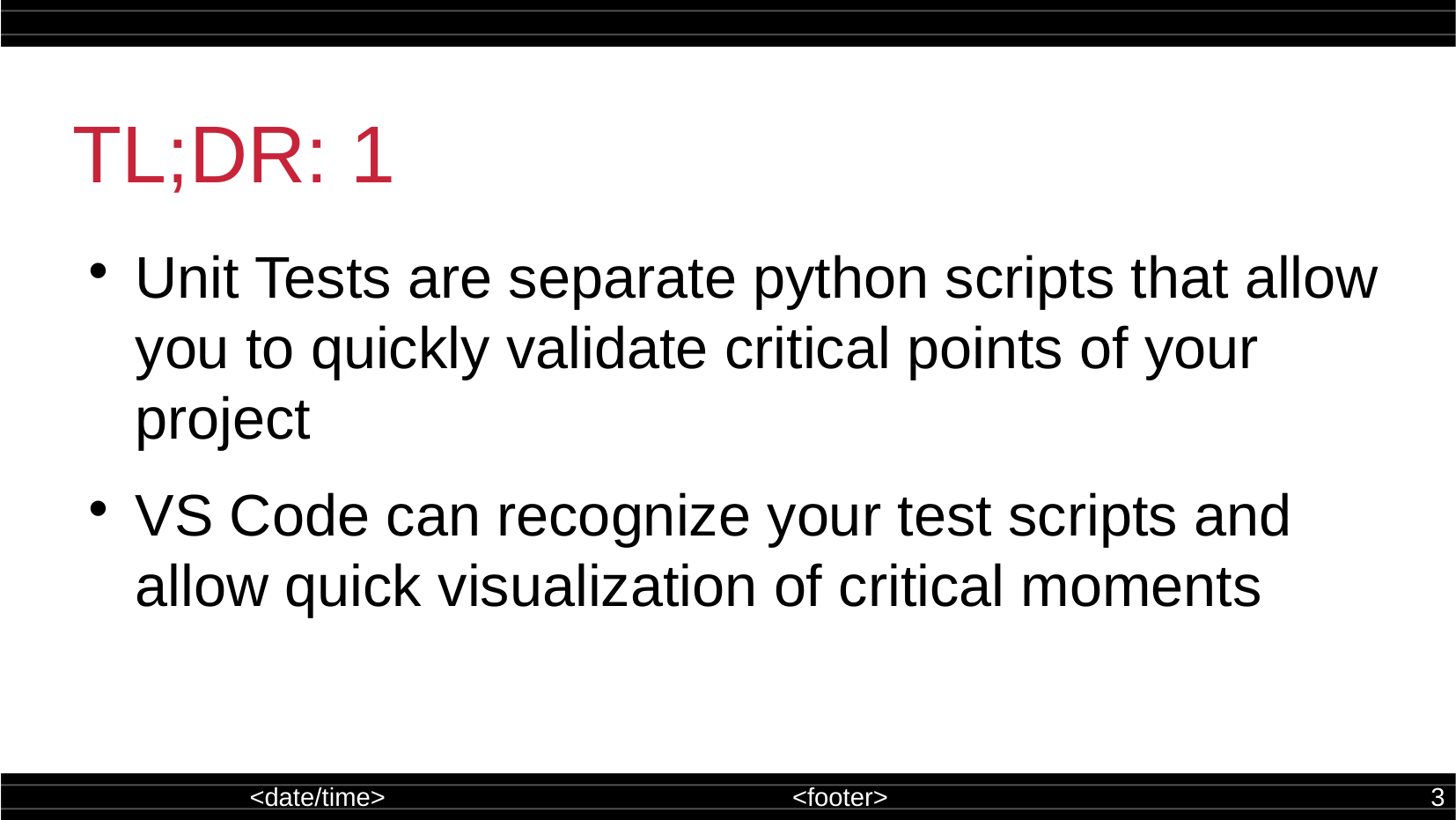

TL;DR: 1
Unit Tests are separate python scripts that allow you to quickly validate critical points of your project
VS Code can recognize your test scripts and allow quick visualization of critical moments